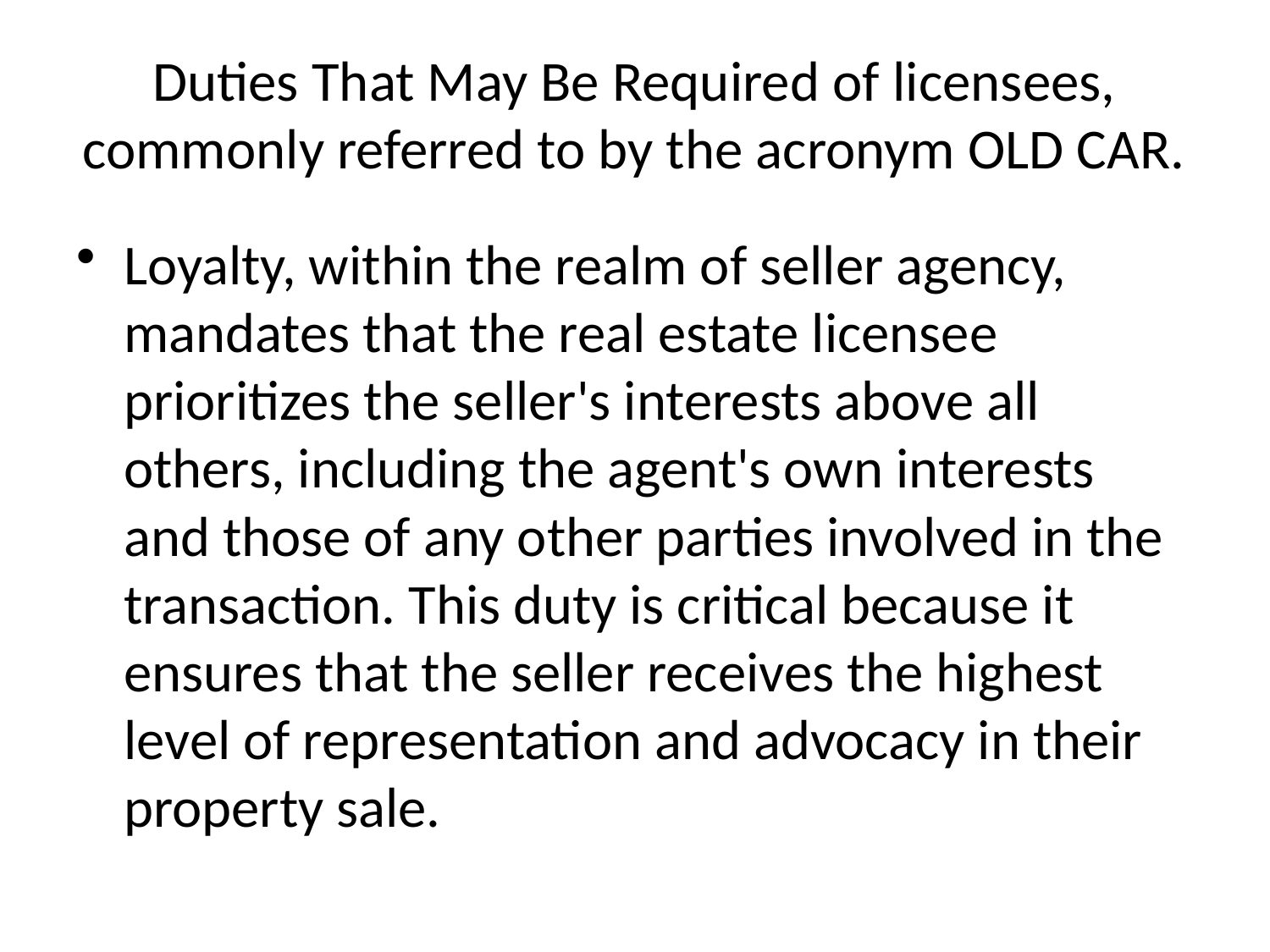

# Duties That May Be Required of licensees, commonly referred to by the acronym OLD CAR.

Loyalty, within the realm of seller agency, mandates that the real estate licensee prioritizes the seller's interests above all others, including the agent's own interests and those of any other parties involved in the transaction. This duty is critical because it ensures that the seller receives the highest level of representation and advocacy in their property sale.